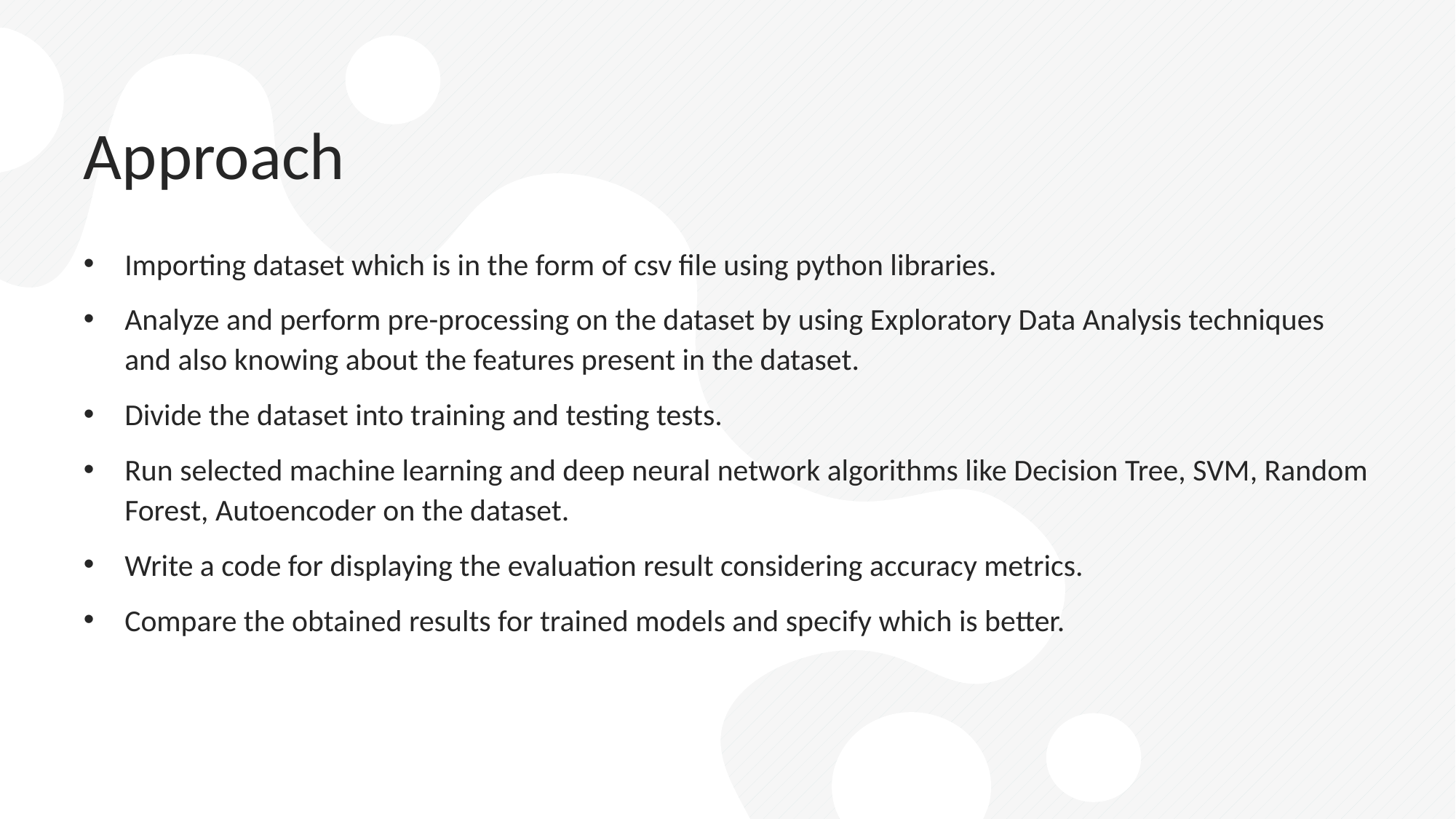

# Approach
Importing dataset which is in the form of csv file using python libraries.
Analyze and perform pre-processing on the dataset by using Exploratory Data Analysis techniques  and also knowing about the features present in the dataset.
Divide the dataset into training and testing tests.
Run selected machine learning and deep neural network algorithms like Decision Tree, SVM, Random Forest, Autoencoder on the dataset.
Write a code for displaying the evaluation result considering accuracy metrics.
Compare the obtained results for trained models and specify which is better.